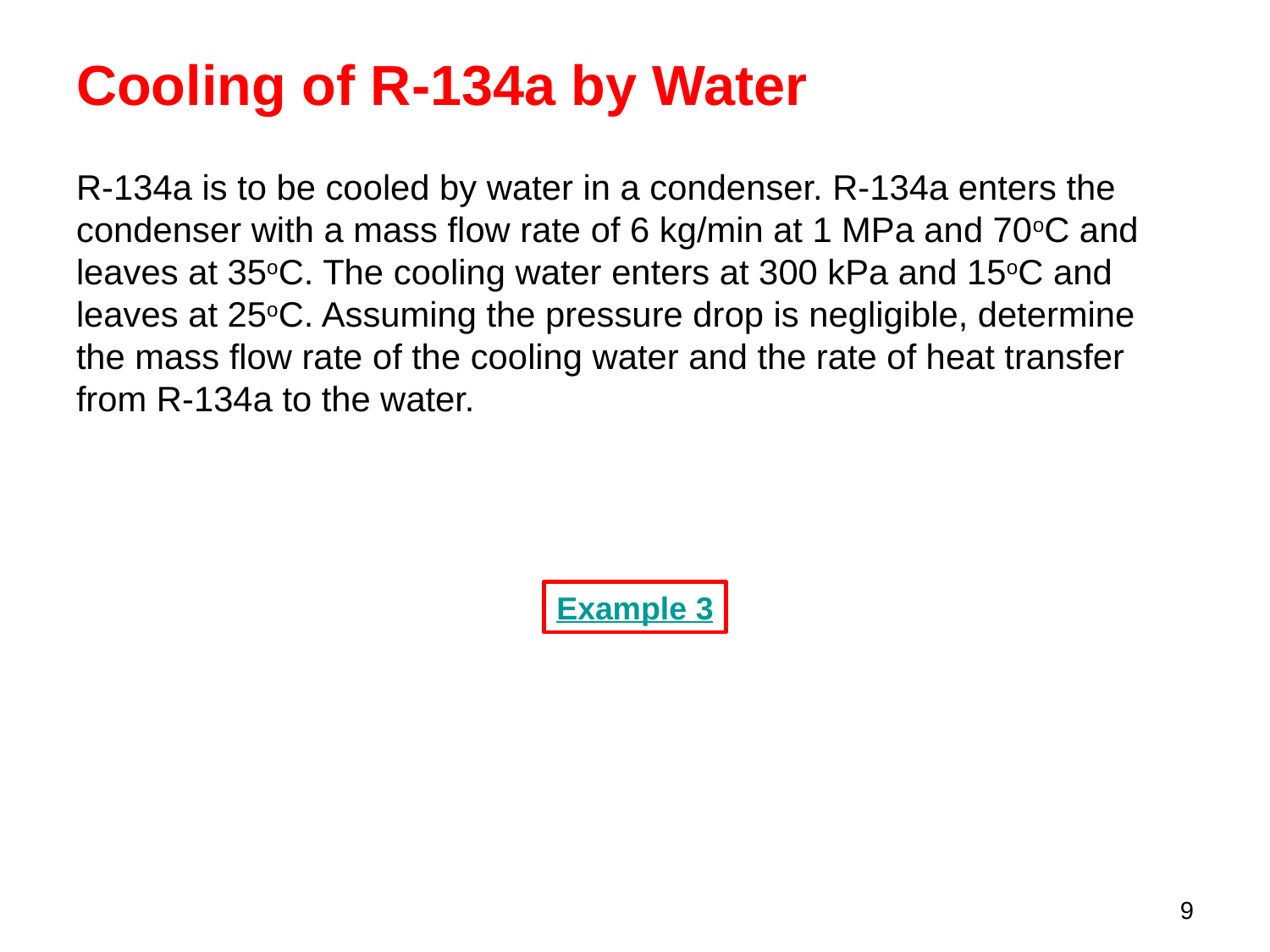

# Cooling of R-134a by Water
R-134a is to be cooled by water in a condenser. R-134a enters the condenser with a mass flow rate of 6 kg/min at 1 MPa and 70oC and leaves at 35oC. The cooling water enters at 300 kPa and 15oC and leaves at 25oC. Assuming the pressure drop is negligible, determine the mass flow rate of the cooling water and the rate of heat transfer from R-134a to the water.

Example 3
9